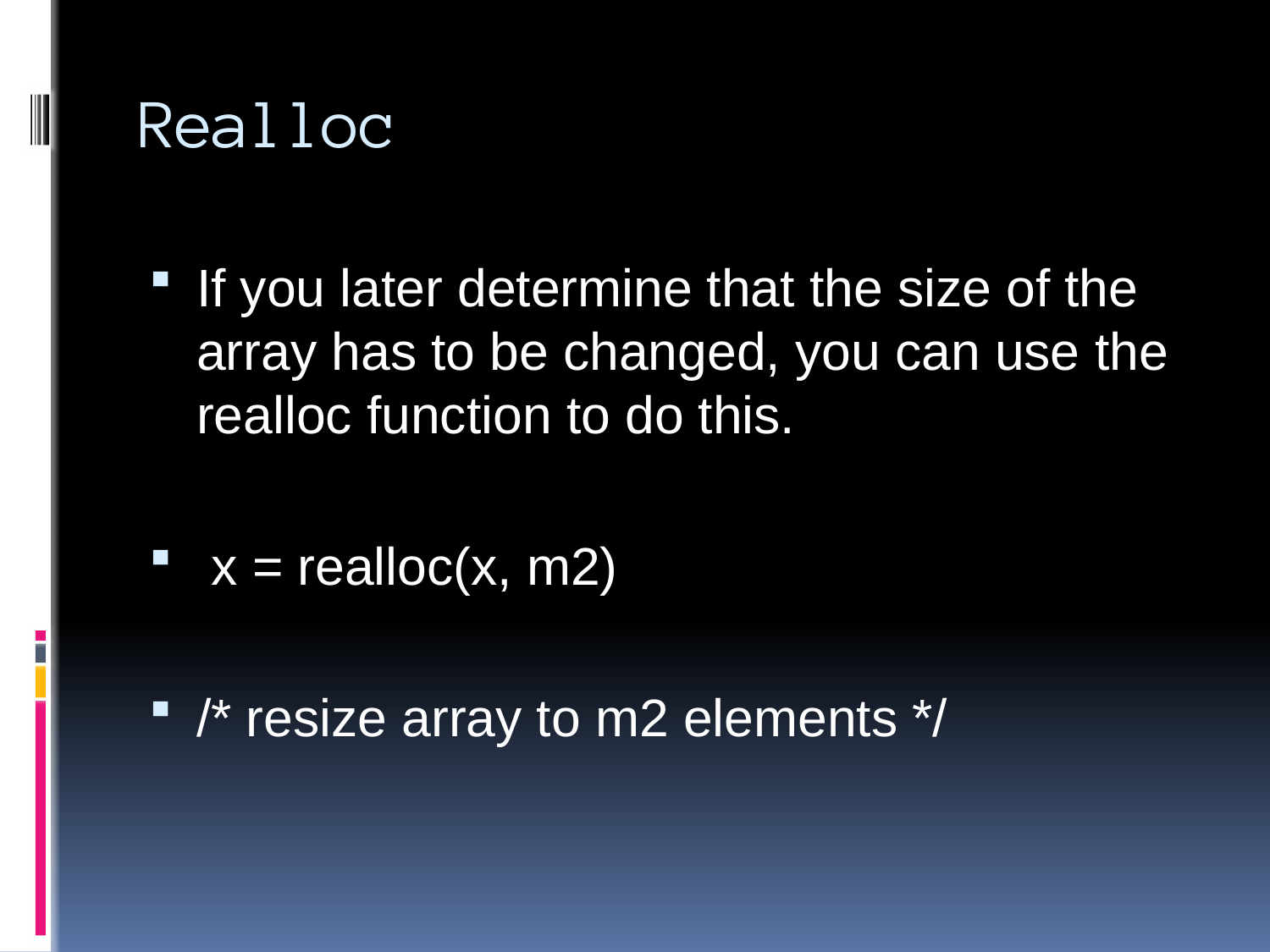

# Realloc
If you later determine that the size of the array has to be changed, you can use the realloc function to do this.

 x = realloc(x, m2)

/* resize array to m2 elements */